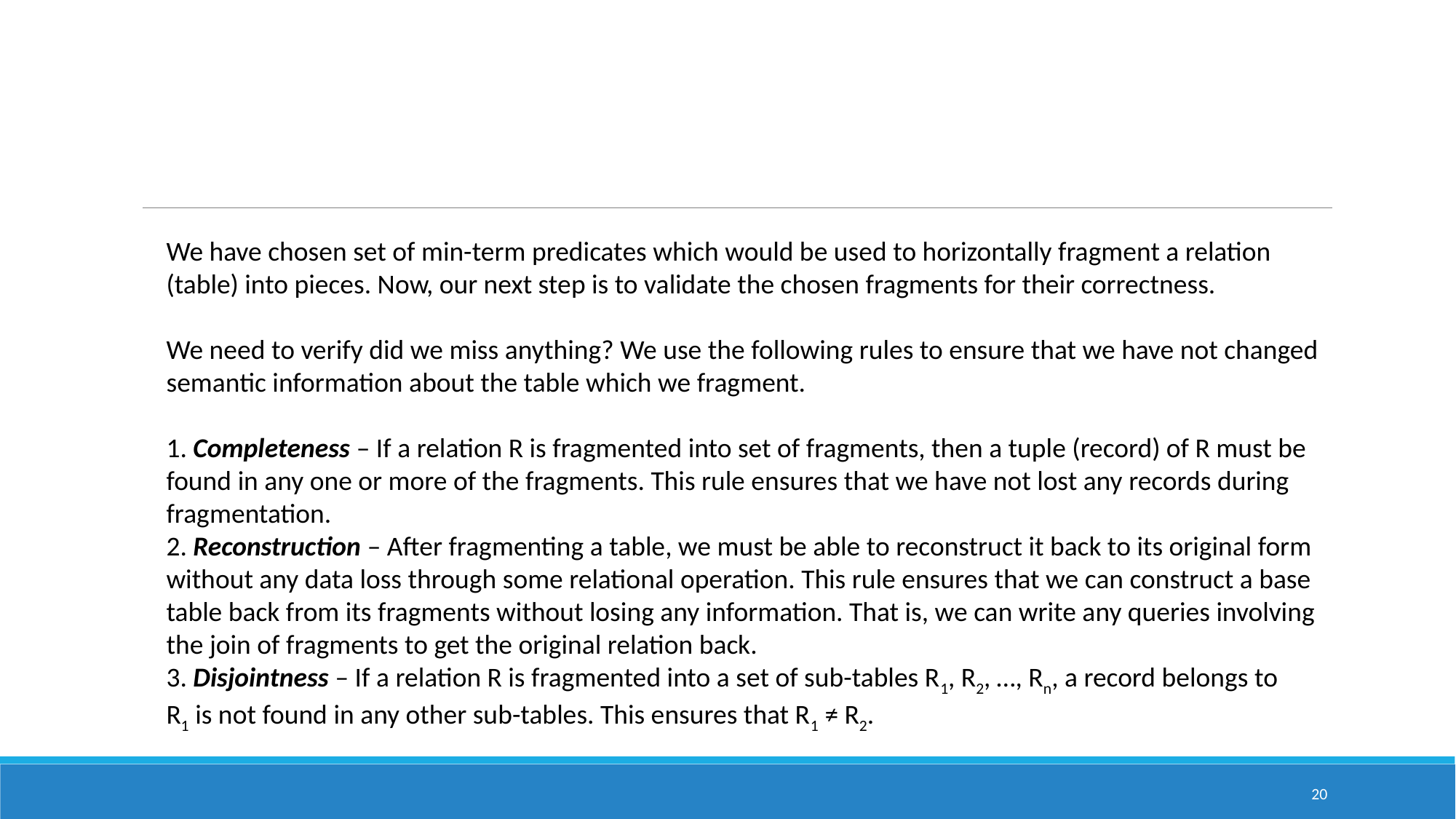

#
We have chosen set of min-term predicates which would be used to horizontally fragment a relation (table) into pieces. Now, our next step is to validate the chosen fragments for their correctness.

We need to verify did we miss anything? We use the following rules to ensure that we have not changed semantic information about the table which we fragment.

1. Completeness – If a relation R is fragmented into set of fragments, then a tuple (record) of R must be found in any one or more of the fragments. This rule ensures that we have not lost any records during fragmentation.
2. Reconstruction – After fragmenting a table, we must be able to reconstruct it back to its original form without any data loss through some relational operation. This rule ensures that we can construct a base table back from its fragments without losing any information. That is, we can write any queries involving the join of fragments to get the original relation back.
3. Disjointness – If a relation R is fragmented into a set of sub-tables R1, R2, …, Rn, a record belongs to R1 is not found in any other sub-tables. This ensures that R1 ≠ R2.
20